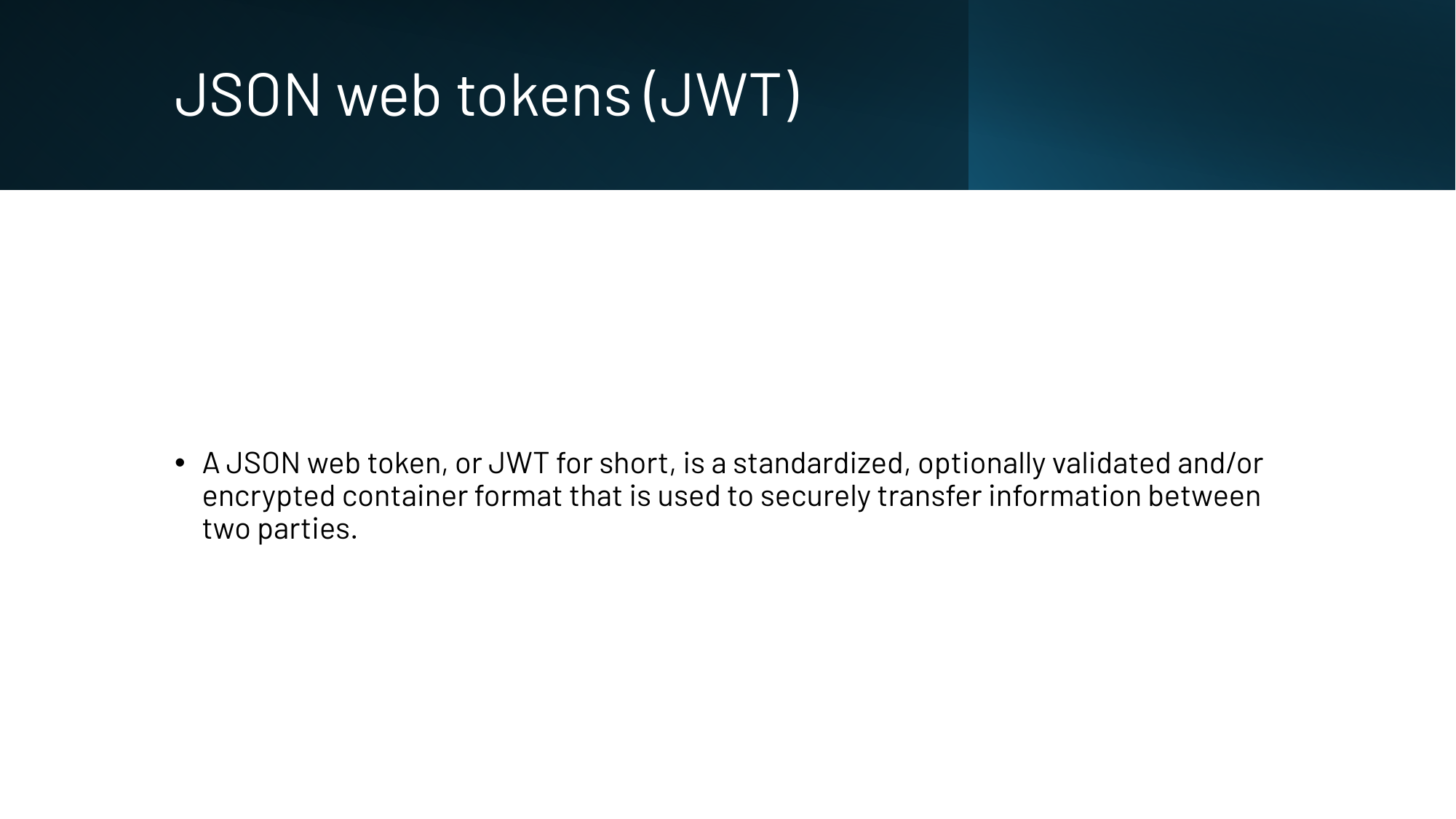

# JSON web tokens (JWT)
A JSON web token, or JWT for short, is a standardized, optionally validated and/or encrypted container format that is used to securely transfer information between two parties.